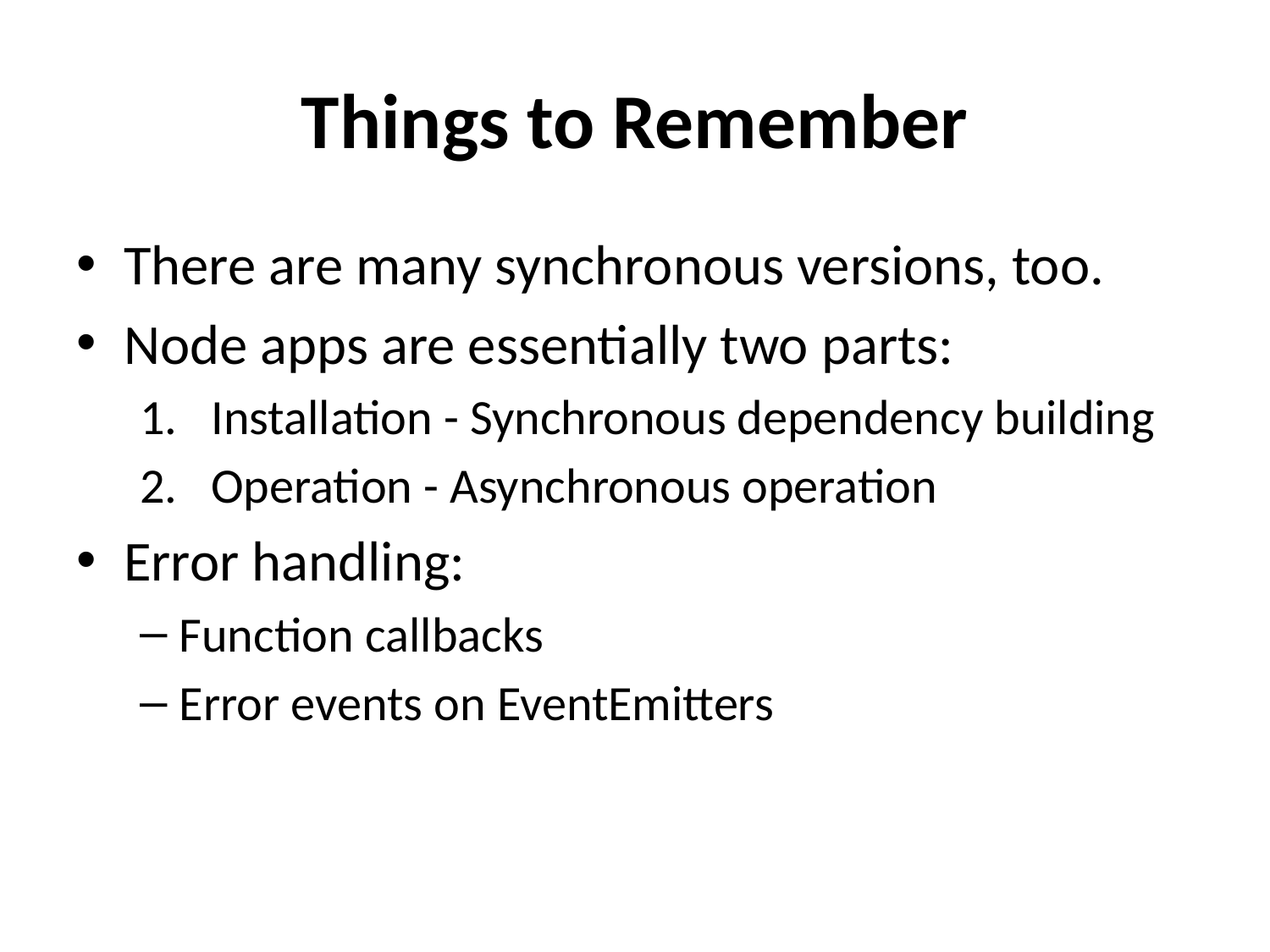

# Things to Remember
There are many synchronous versions, too.
Node apps are essentially two parts:
Installation - Synchronous dependency building
Operation - Asynchronous operation
Error handling:
Function callbacks
Error events on EventEmitters